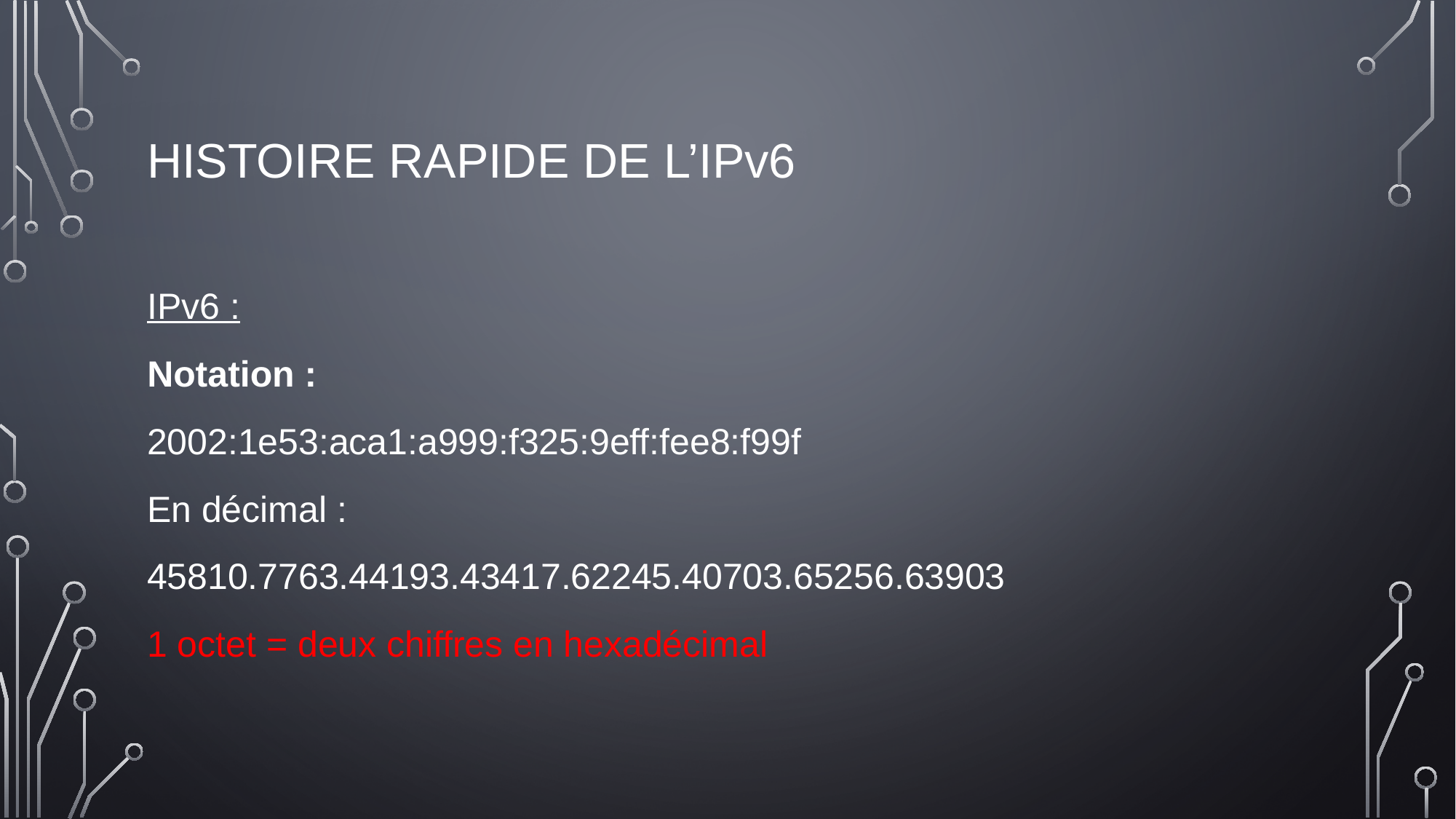

# HISTOIRE RAPIDE DE L’IPv6
IPv6 :
Notation :
2002:1e53:aca1:a999:f325:9eff:fee8:f99f
En décimal :
45810.7763.44193.43417.62245.40703.65256.63903
1 octet = deux chiffres en hexadécimal